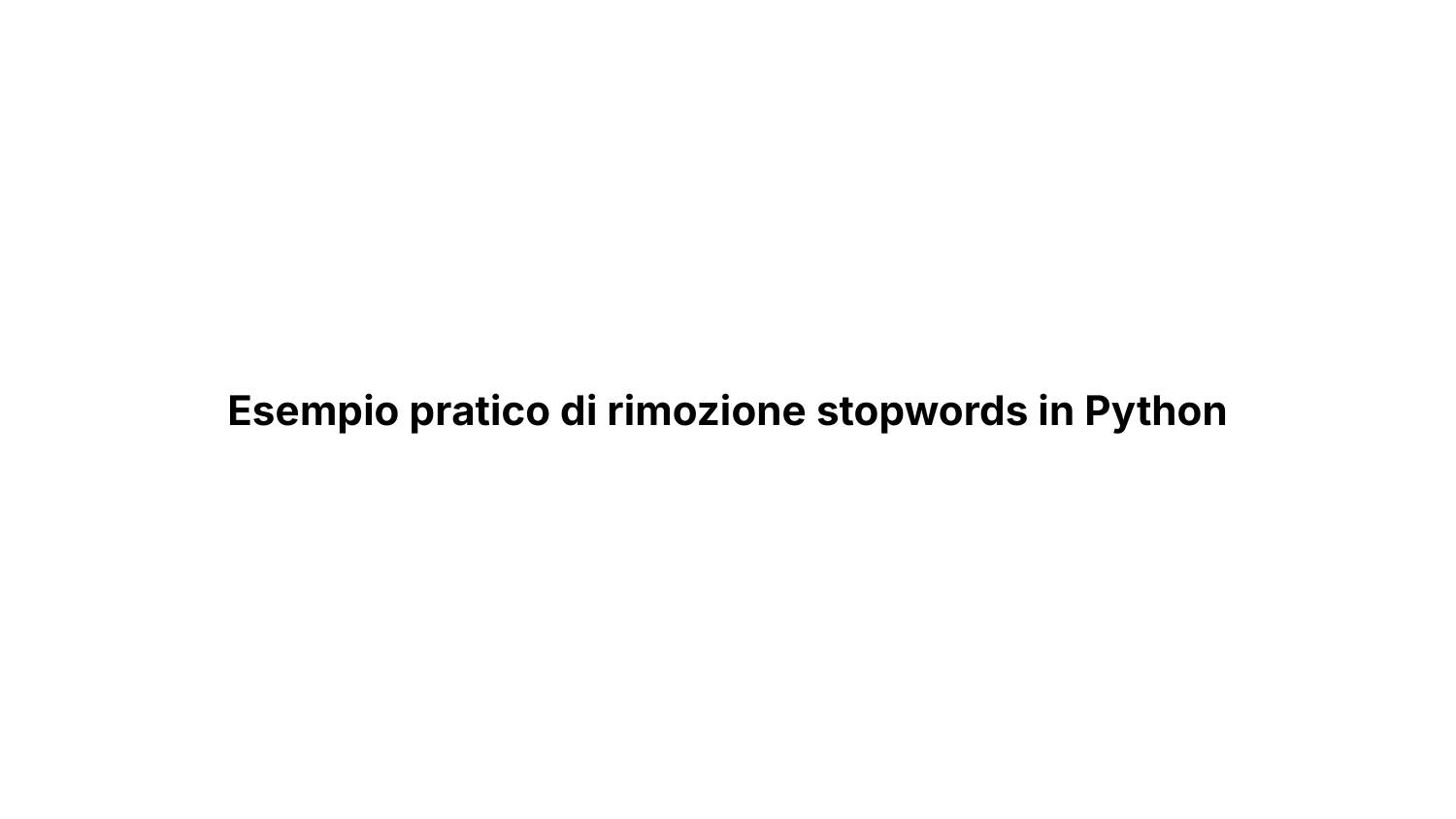

Esempio pratico di rimozione stopwords in Python